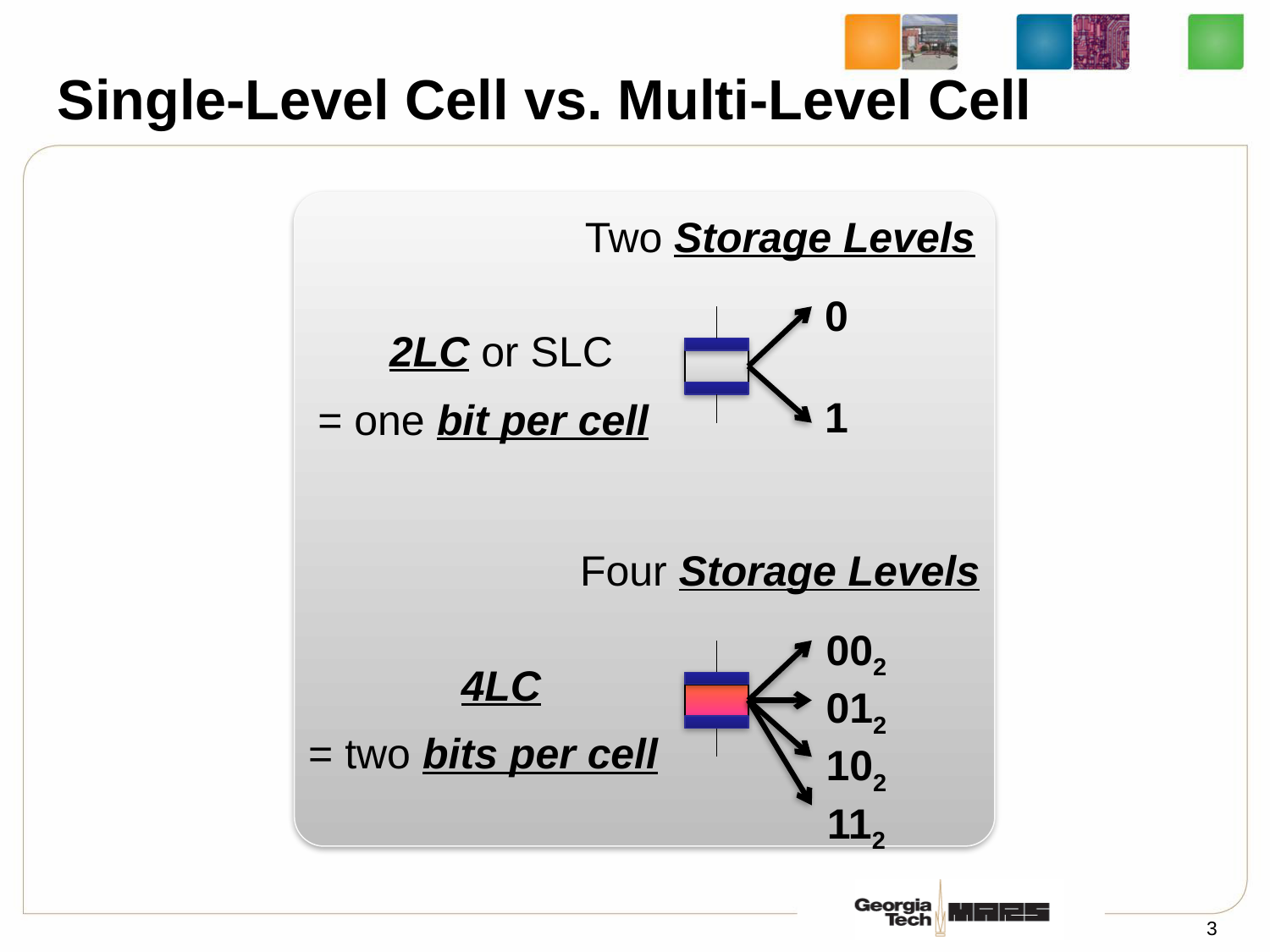

# Single-Level Cell vs. Multi-Level Cell

Two Storage Levels
0

1
2LC or SLC

= one bit per cell
Four Storage Levels
002
012
102
112
4LC

= two bits per cell
3